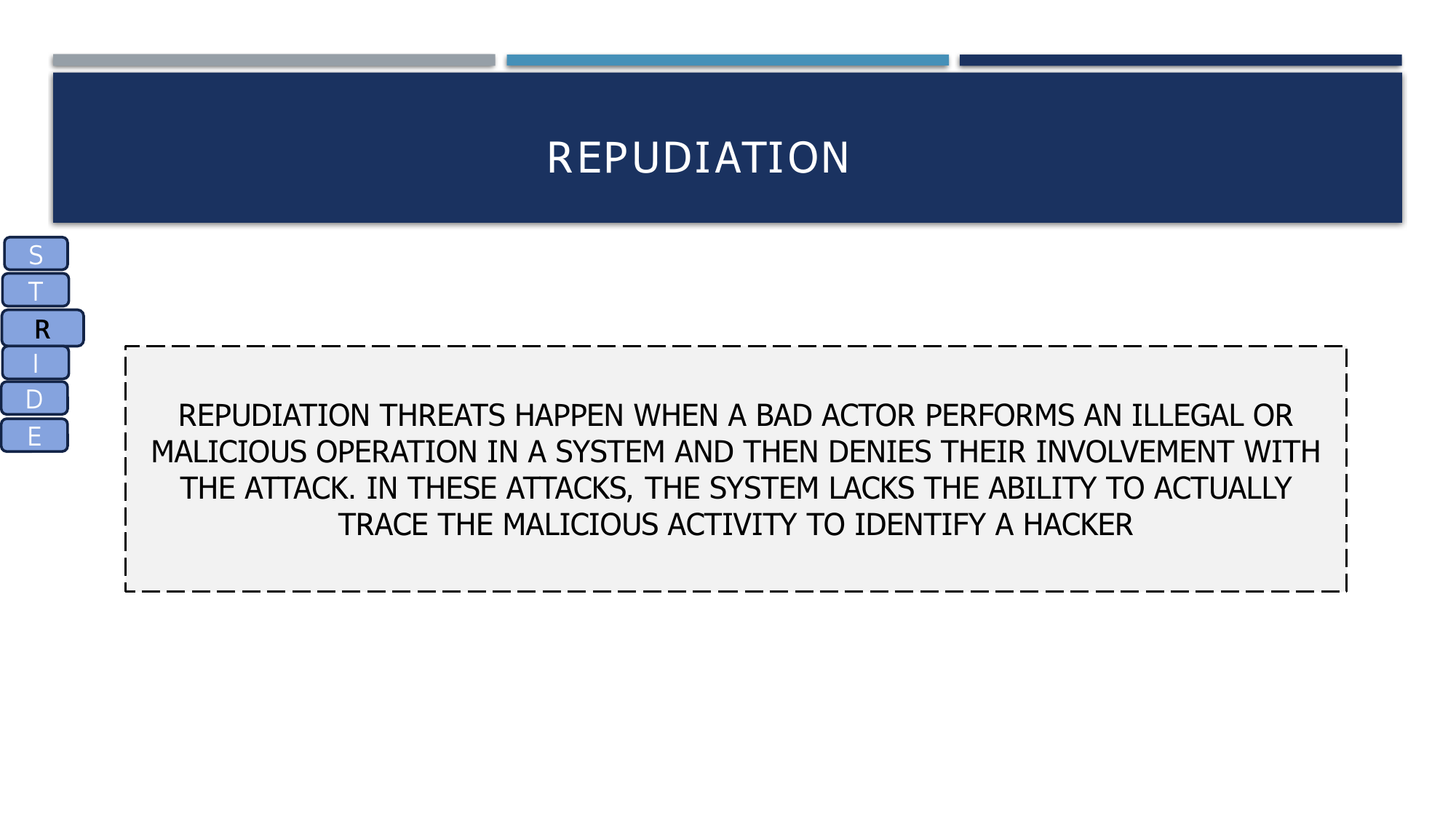

# Repudiation
S
T
R
I
Repudiation threats happen when a bad actor performs an illegal or malicious operation in a system and then denies their involvement with the attack. In these attacks, the system lacks the ability to actually trace the malicious activity to identify a hacker
D
E